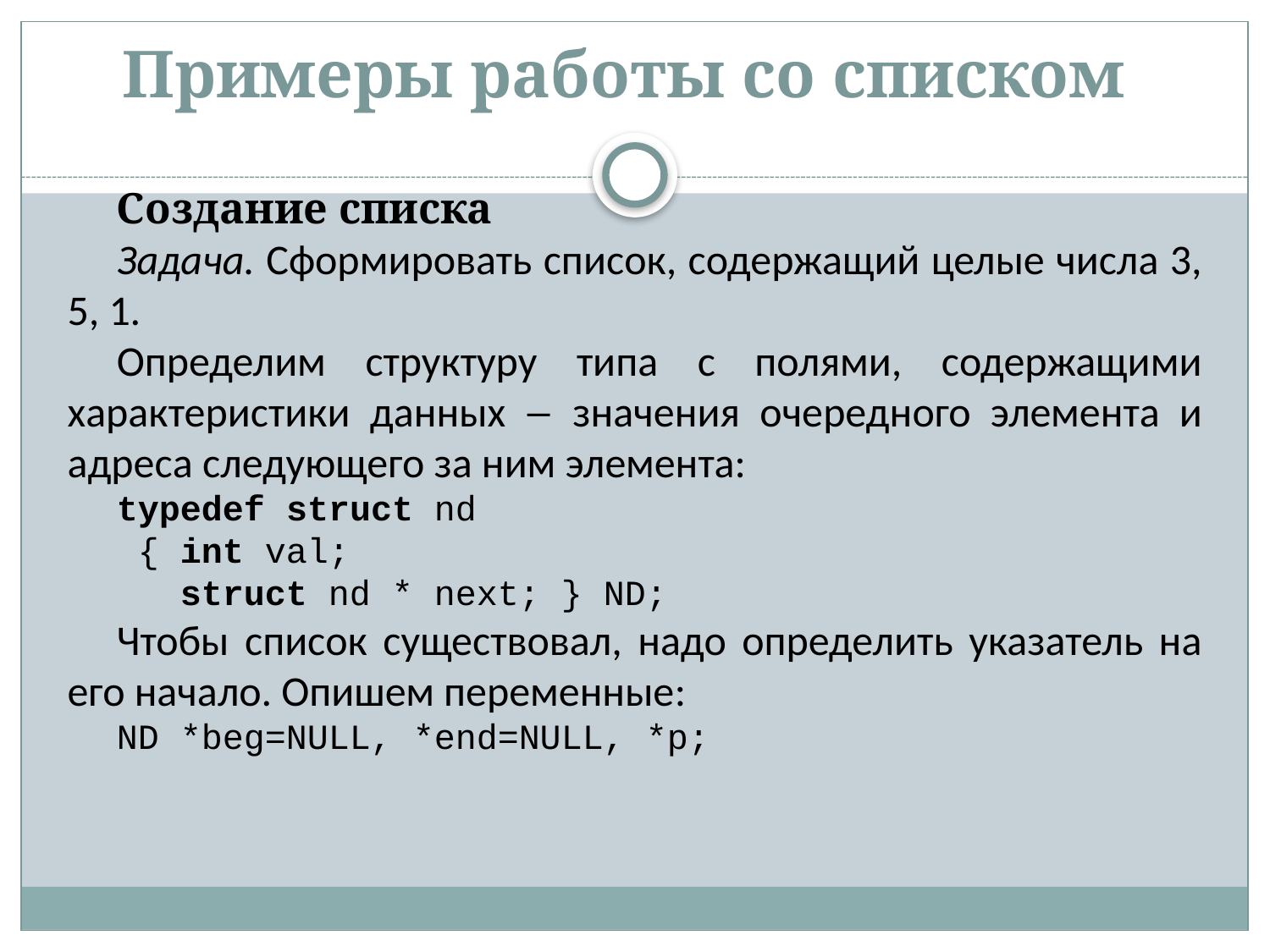

# Примеры работы со списком
Создание списка
Задача. Сформировать список, содержащий целые числа 3, 5, 1.
Определим структуру типа с полями, содержащими характеристики данных – значения очередного элемента и адреса следующего за ним элемента:
typedef struct nd
 { int val;
   struct nd * next; } ND;
Чтобы список существовал, надо определить указатель на его начало. Опишем переменные:
ND *beg=NULL, *end=NULL, *p;